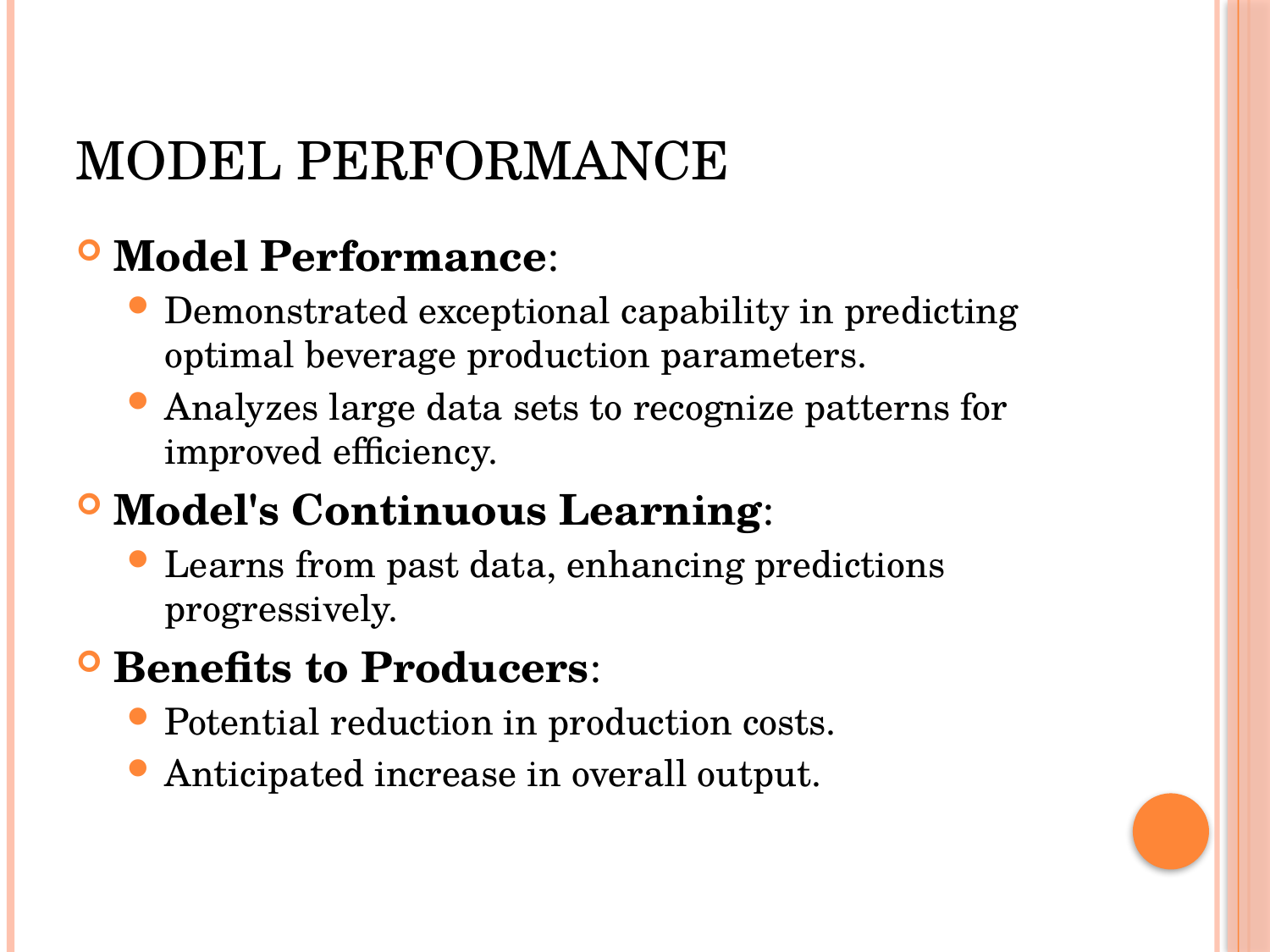

# Model Performance
Model Performance:
Demonstrated exceptional capability in predicting optimal beverage production parameters.
Analyzes large data sets to recognize patterns for improved efficiency.
Model's Continuous Learning:
Learns from past data, enhancing predictions progressively.
Benefits to Producers:
Potential reduction in production costs.
Anticipated increase in overall output.